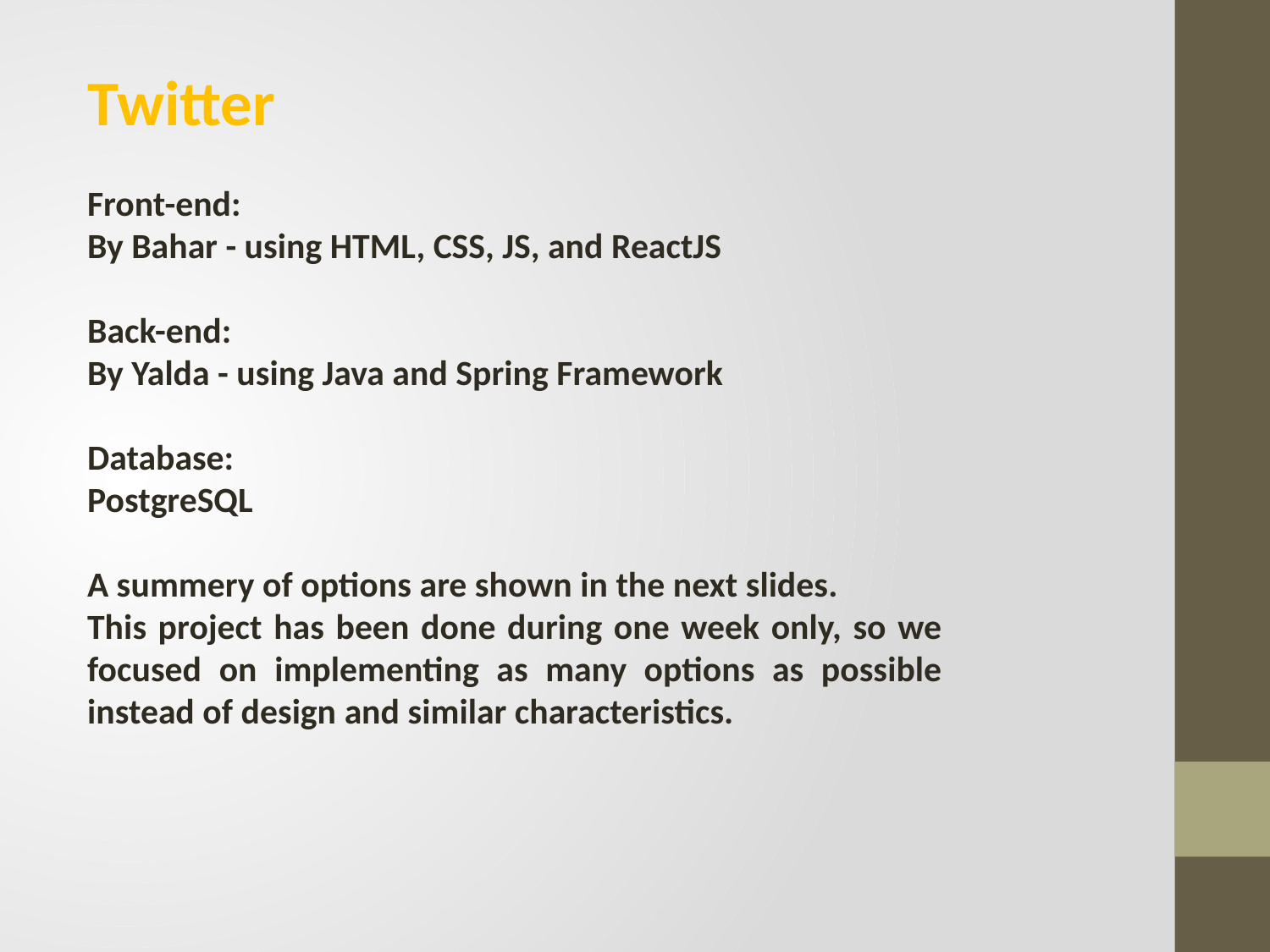

Twitter

Front-end:
By Bahar - using HTML, CSS, JS, and ReactJS

Back-end:
By Yalda - using Java and Spring Framework

Database:
PostgreSQL

A summery of options are shown in the next slides.
This project has been done during one week only, so we focused on implementing as many options as possible instead of design and similar characteristics.